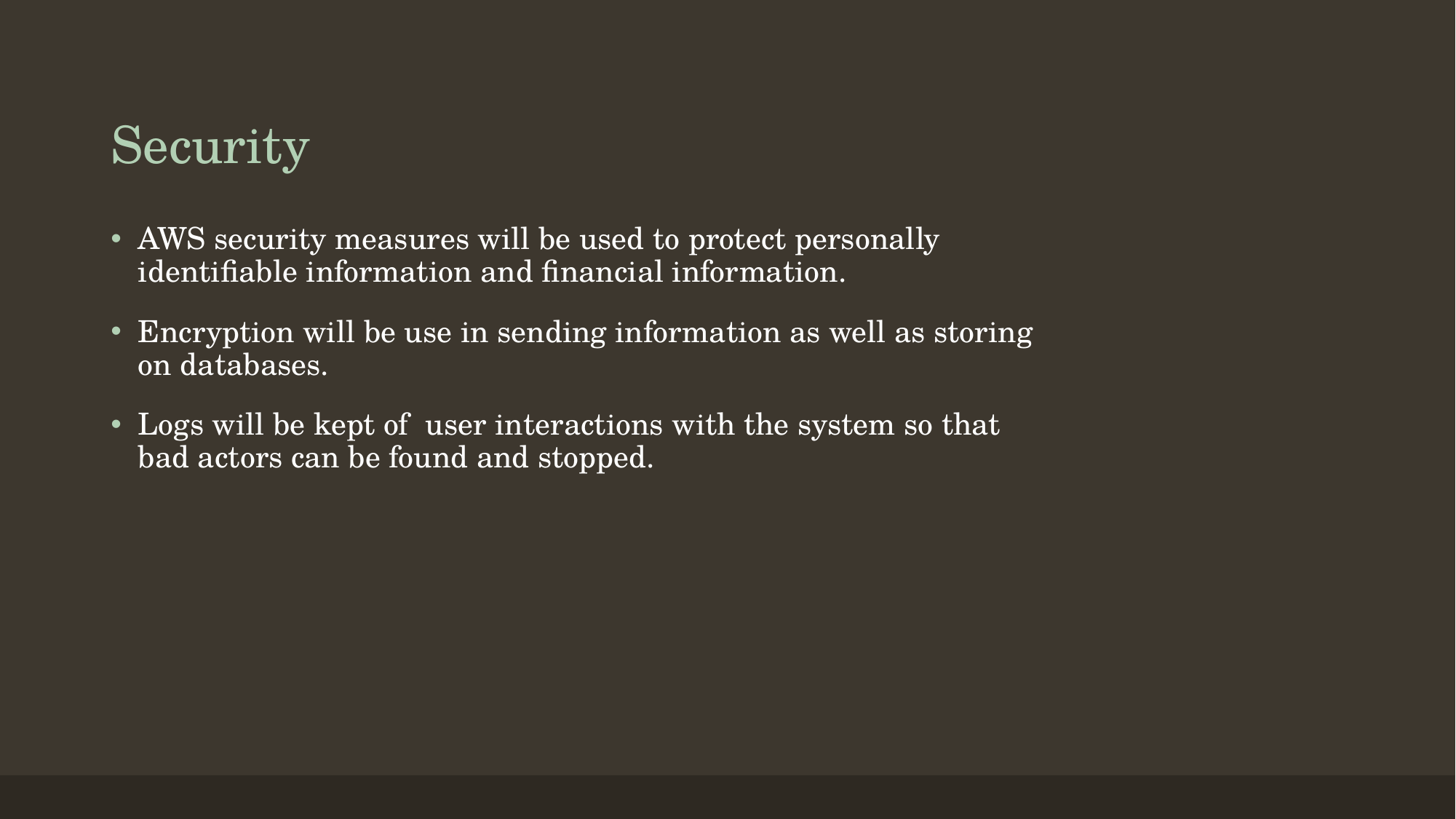

# Security
AWS security measures will be used to protect personally identifiable information and financial information.
Encryption will be use in sending information as well as storing on databases.
Logs will be kept of  user interactions with the system so that bad actors can be found and stopped.